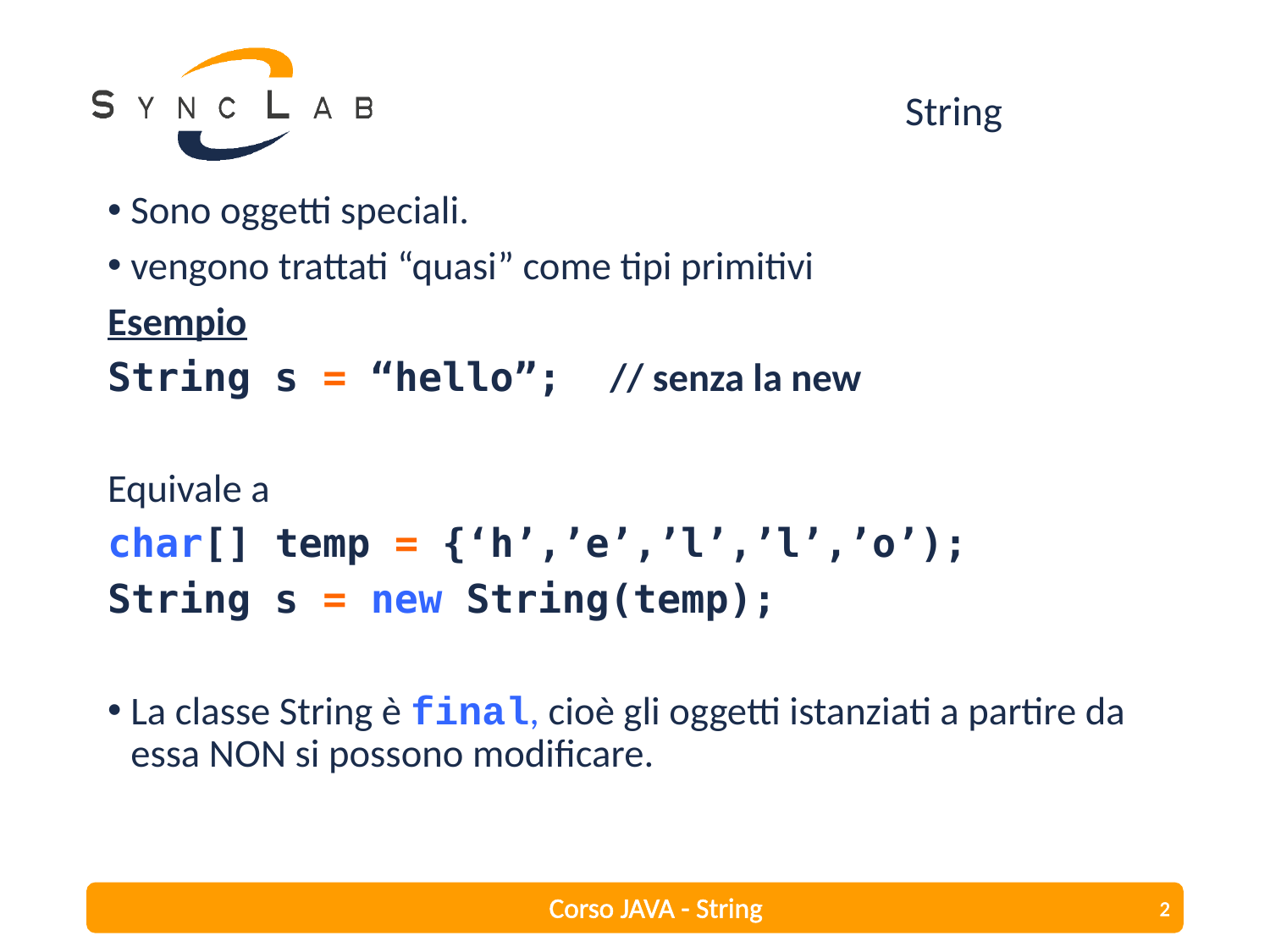

# String
Sono oggetti speciali.
vengono trattati “quasi” come tipi primitivi
Esempio
String s = “hello”;  // senza la new

Equivale a
char[] temp = {‘h’,’e’,’l’,’l’,’o’);
String s = new String(temp);

La classe String è final, cioè gli oggetti istanziati a partire da essa NON si possono modificare.
Corso JAVA - String
2